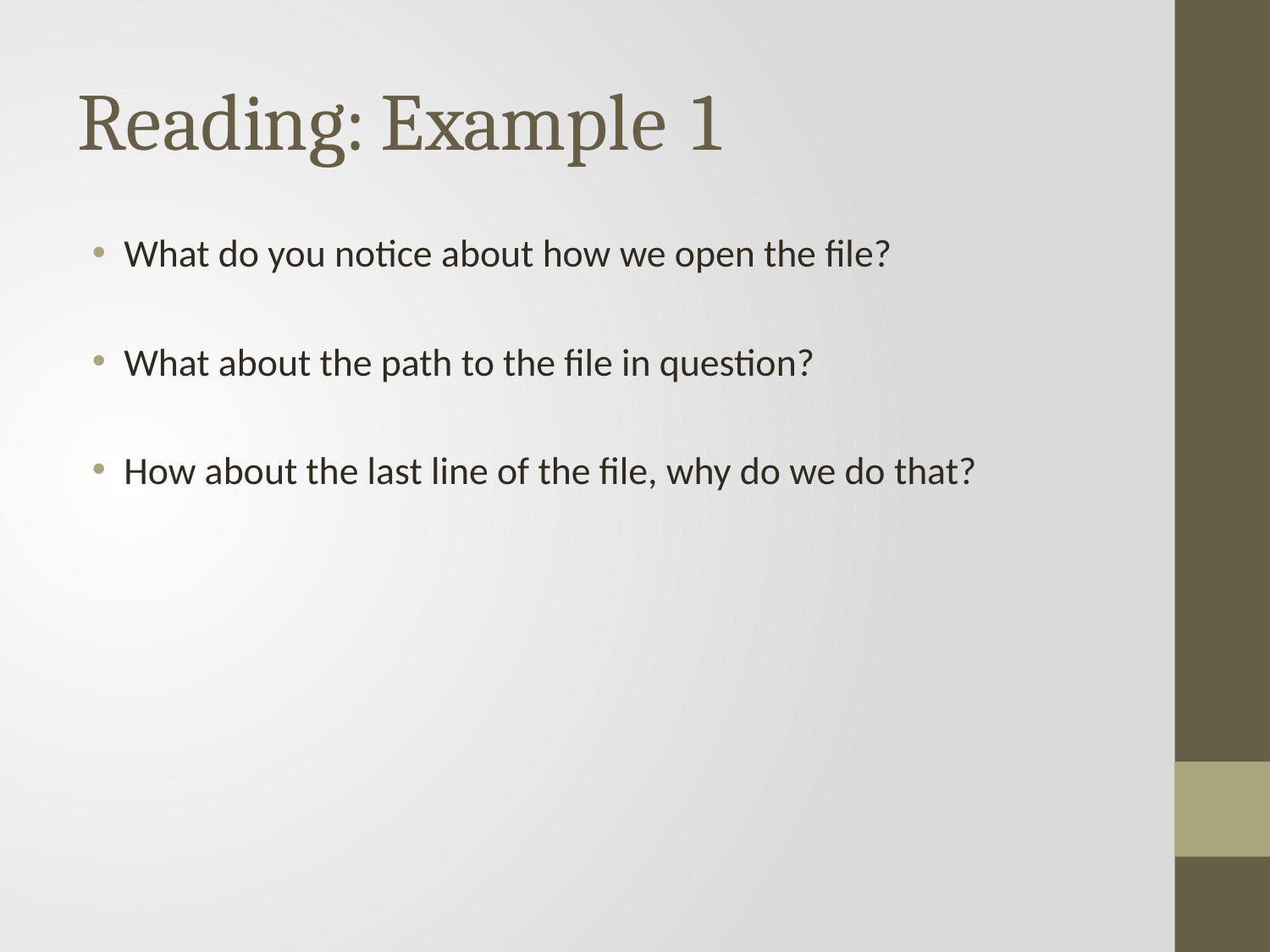

# Reading: Example 1
What do you notice about how we open the file?

What about the path to the file in question?

How about the last line of the file, why do we do that?